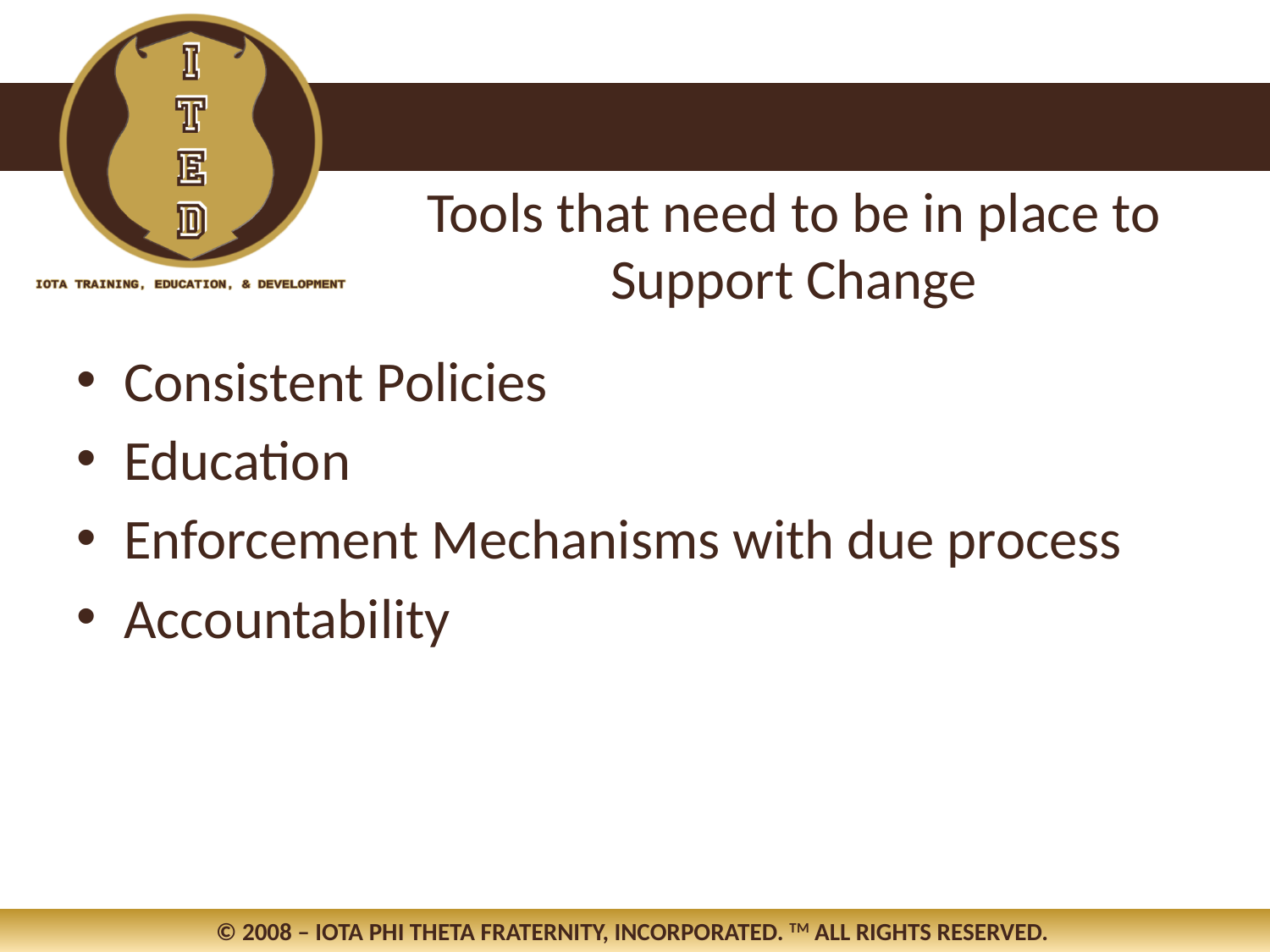

Tools that need to be in place to Support Change
Consistent Policies
Education
Enforcement Mechanisms with due process
Accountability